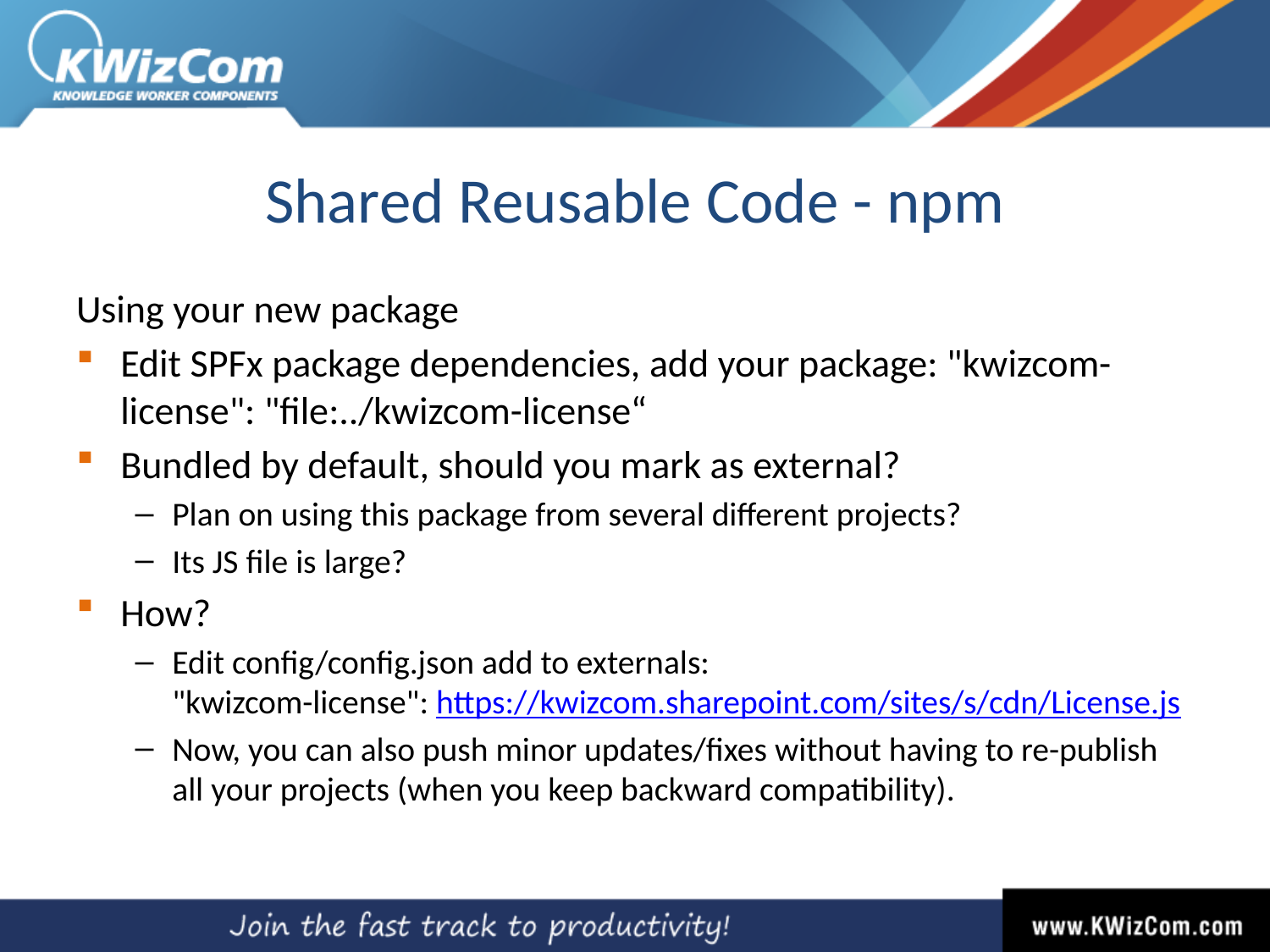

# Shared Reusable Code - npm
Using your new package
Edit SPFx package dependencies, add your package: "kwizcom-license": "file:../kwizcom-license“
Bundled by default, should you mark as external?
Plan on using this package from several different projects?
Its JS file is large?
How?
Edit config/config.json add to externals:
"kwizcom-license": https://kwizcom.sharepoint.com/sites/s/cdn/License.js
Now, you can also push minor updates/fixes without having to re-publish all your projects (when you keep backward compatibility).